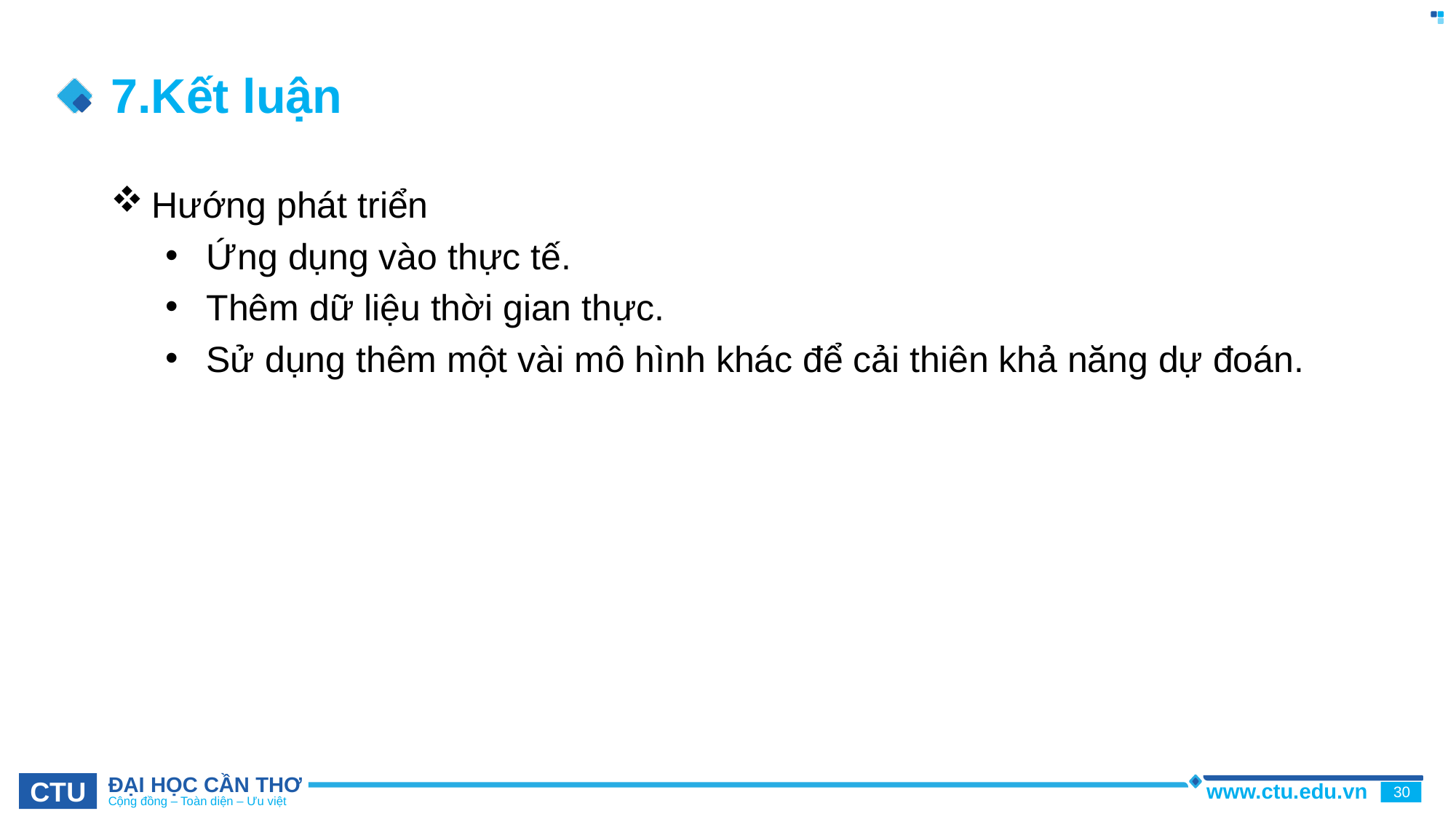

# 7.Kết luận
Hướng phát triển
Ứng dụng vào thực tế.
Thêm dữ liệu thời gian thực.
Sử dụng thêm một vài mô hình khác để cải thiên khả năng dự đoán.